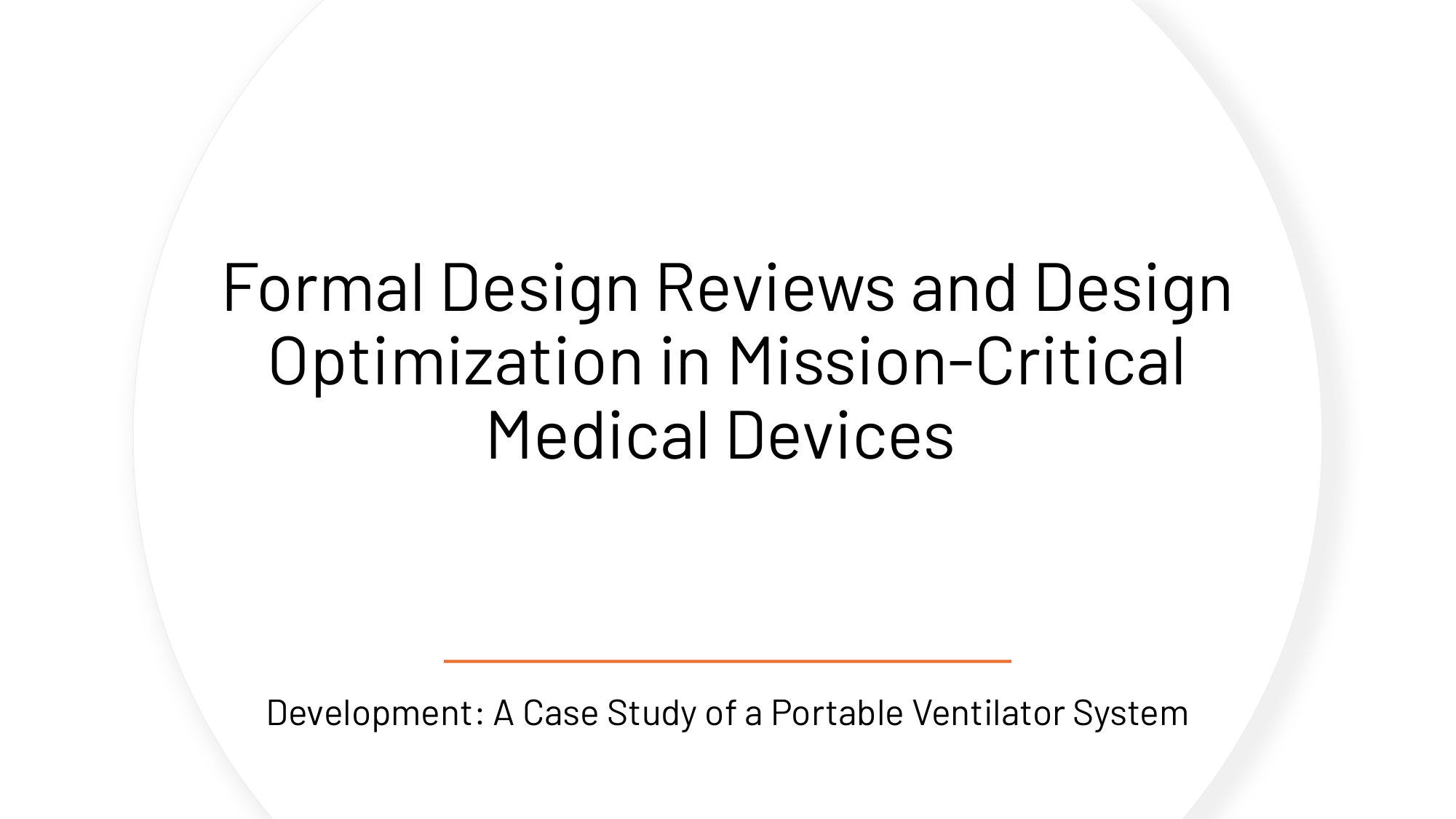

# Formal Design Reviews and Design Optimization in Mission-Critical Medical Devices

Development: A Case Study of a Portable Ventilator System